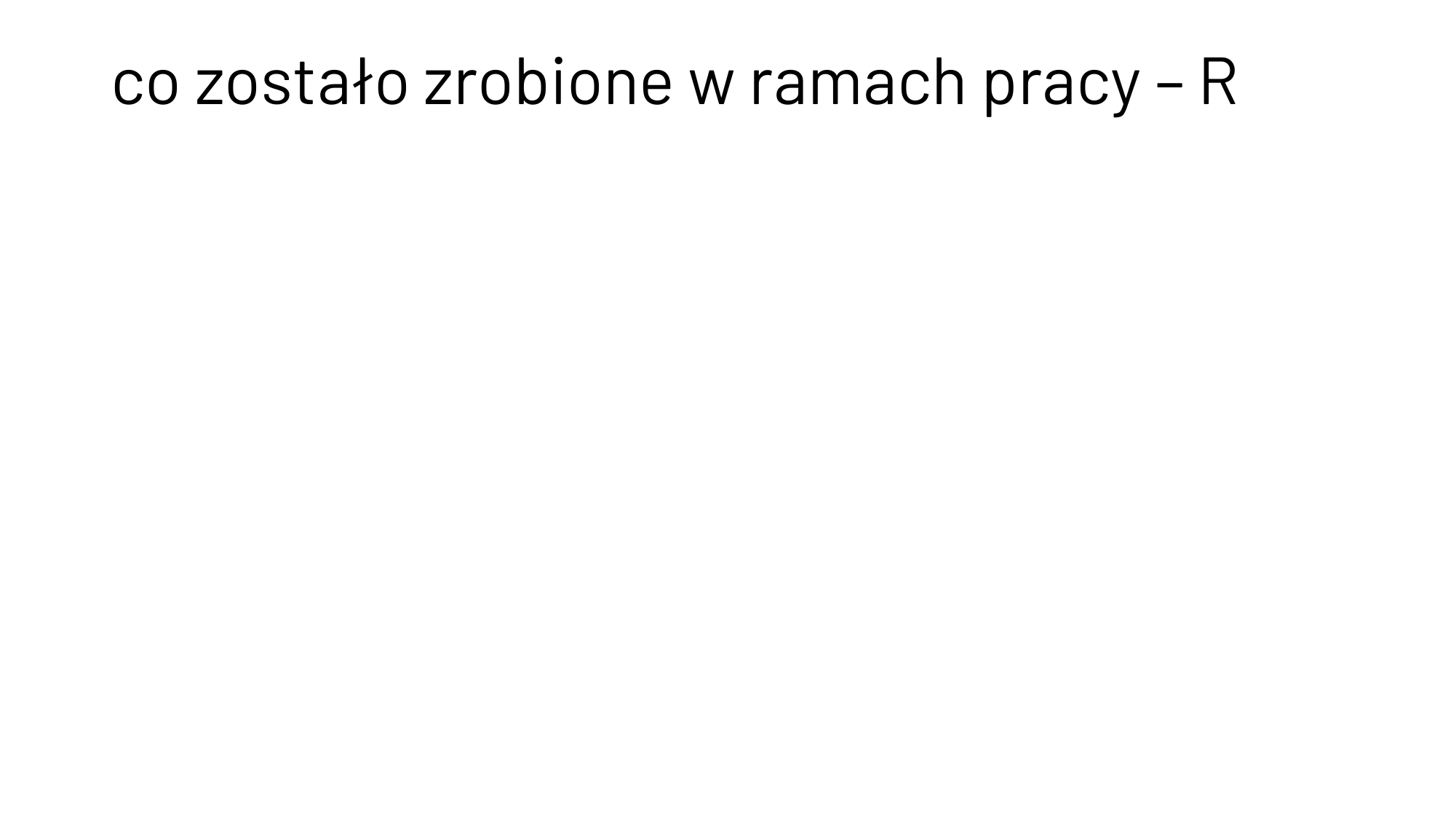

# co zostało zrobione w ramach pracy – R